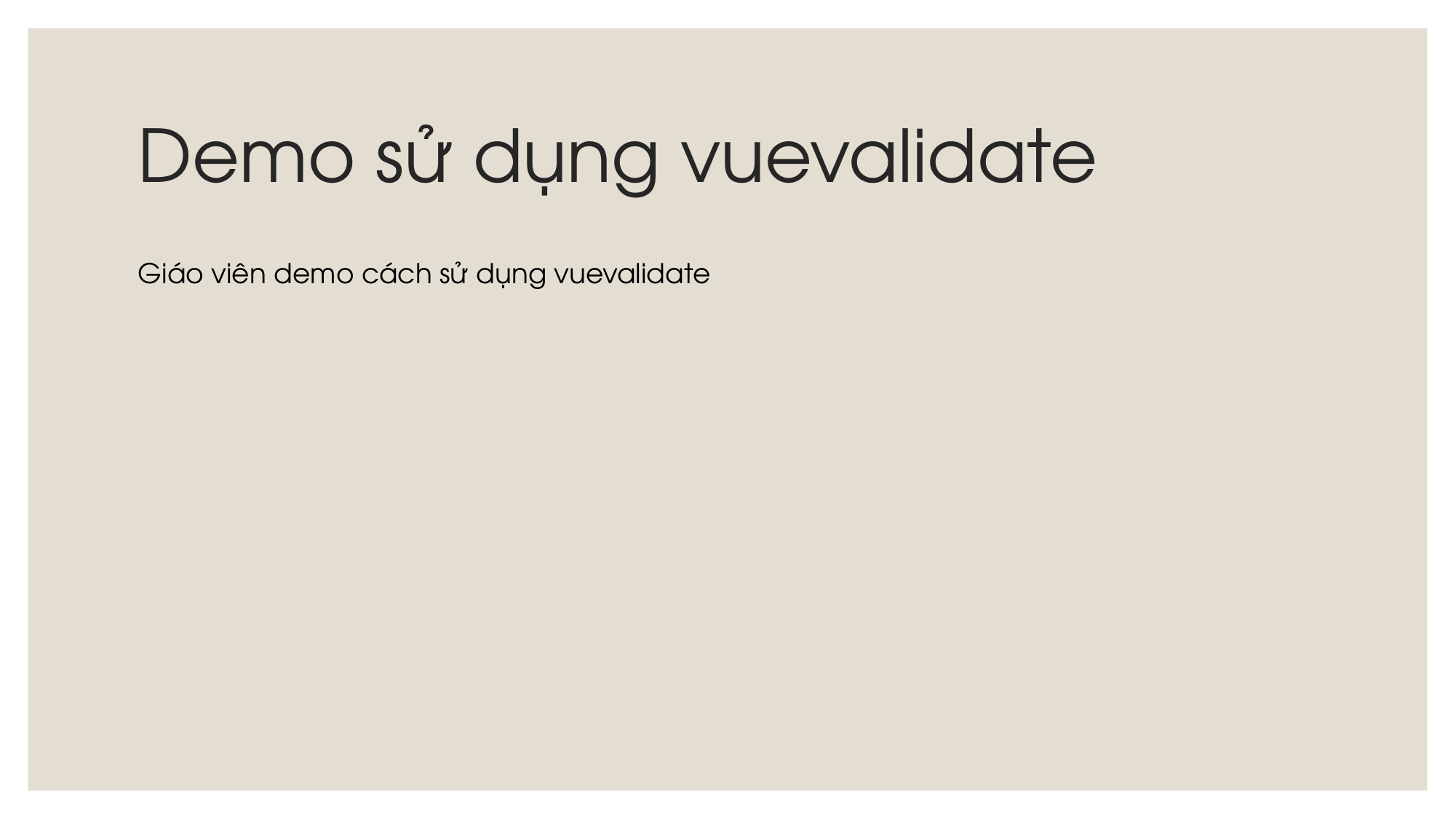

# Demo sử dụng vuevalidate
Giáo viên demo cách sử dụng vuevalidate